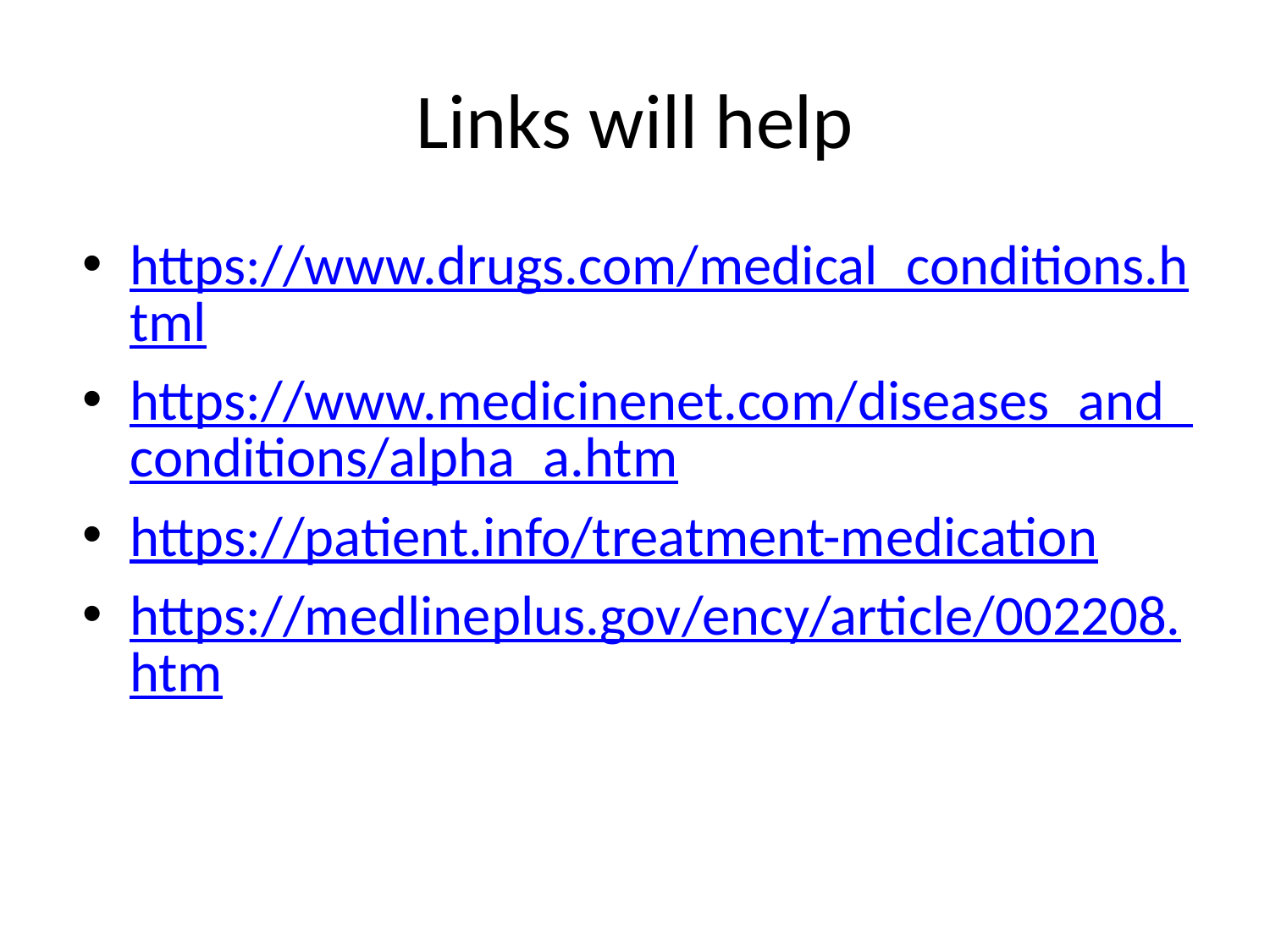

# Links will help
https://www.drugs.com/medical_conditions.html
https://www.medicinenet.com/diseases_and_conditions/alpha_a.htm
https://patient.info/treatment-medication
https://medlineplus.gov/ency/article/002208.htm